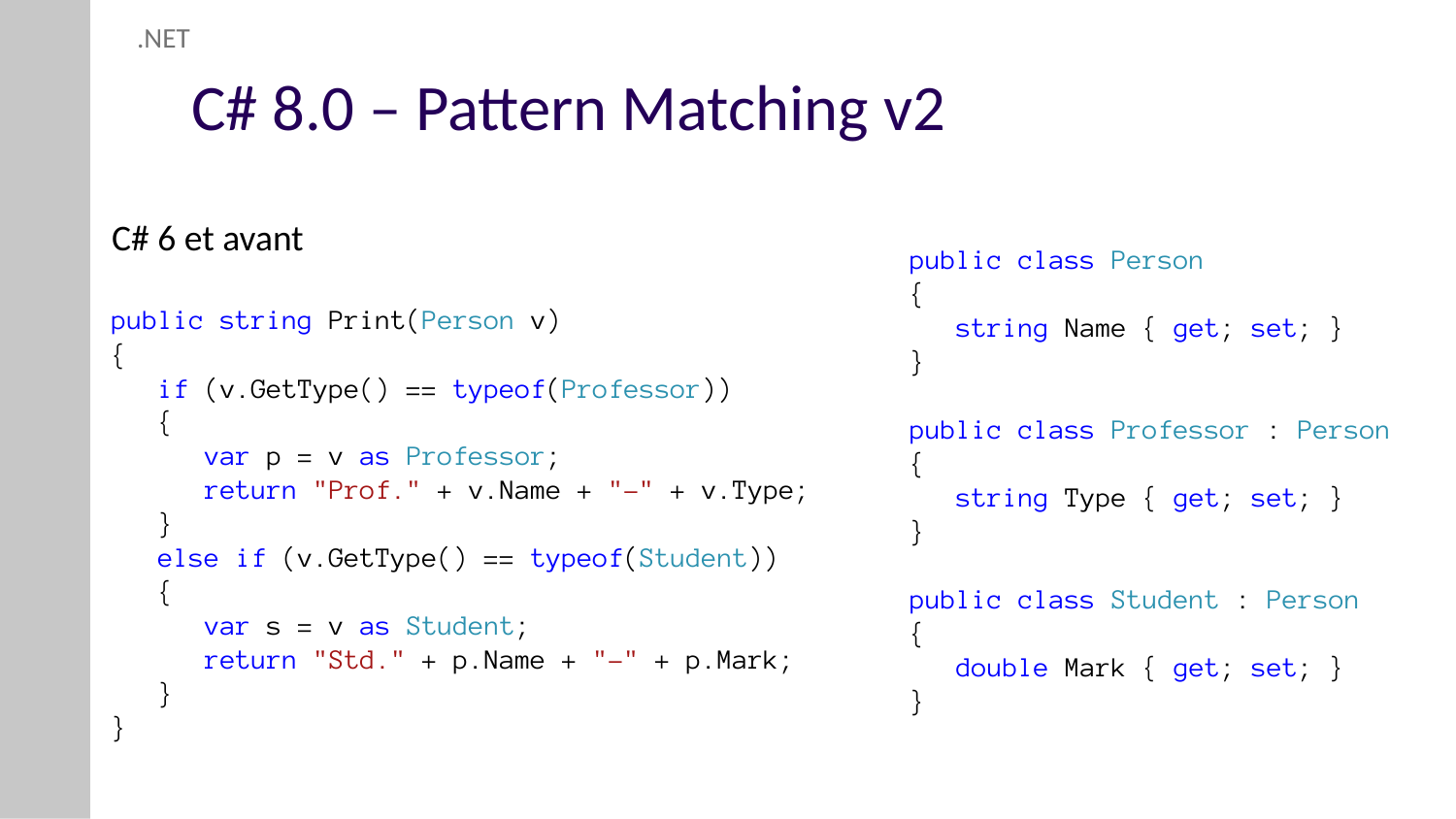

.NET
# C# 8.0 – Pattern Matching v2
C# 6 et avant

public string Print(Person v)
{
   if (v.GetType() == typeof(Professor))
   {
      var p = v as Professor;
      return "Prof." + v.Name + "-" + v.Type;
   }
   else if (v.GetType() == typeof(Student))
   {
      var s = v as Student;
      return "Std." + p.Name + "-" + p.Mark;
   }
}
public class Person
{
   string Name { get; set; }
}

public class Professor : Person
{
   string Type { get; set; }
}

public class Student : Person
{
   double Mark { get; set; }
}